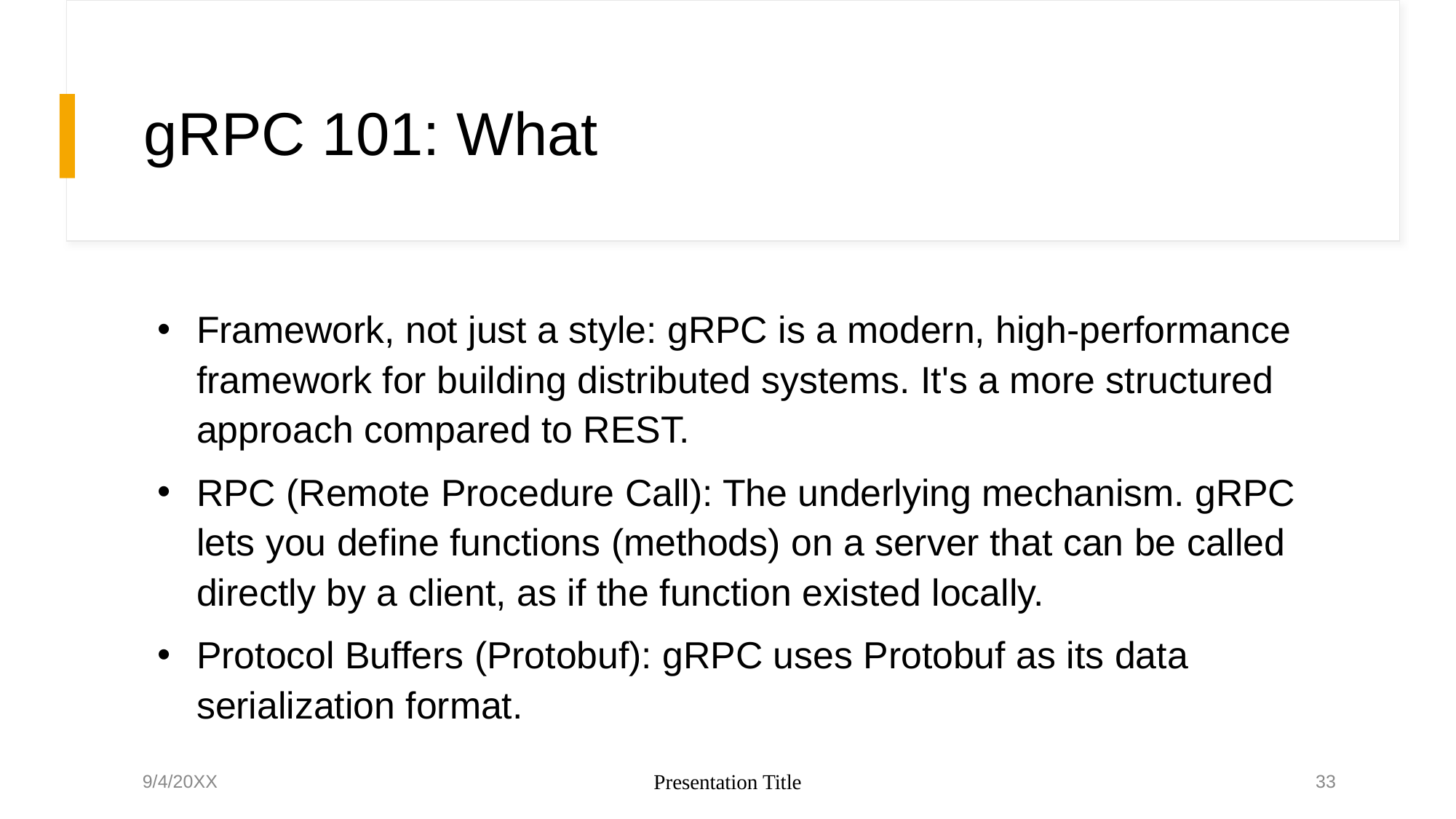

# gRPC 101: What
Framework, not just a style: gRPC is a modern, high-performance framework for building distributed systems. It's a more structured approach compared to REST.
RPC (Remote Procedure Call): The underlying mechanism. gRPC lets you define functions (methods) on a server that can be called directly by a client, as if the function existed locally.
Protocol Buffers (Protobuf): gRPC uses Protobuf as its data serialization format.

9/4/20XX
Presentation Title
33